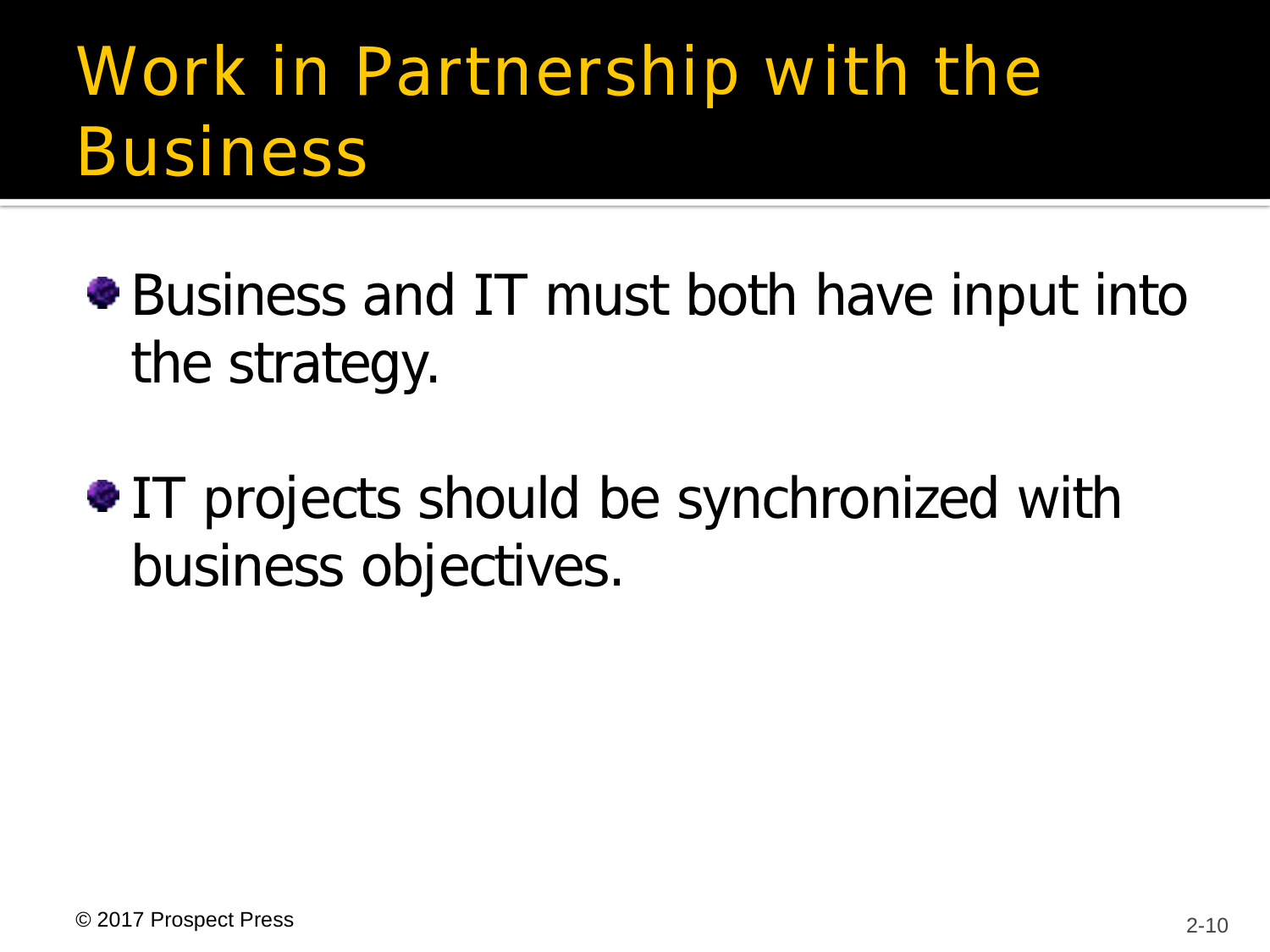

# Work in Partnership with the Business
Business and IT must both have input into the strategy.
IT projects should be synchronized with business objectives.
			2-10